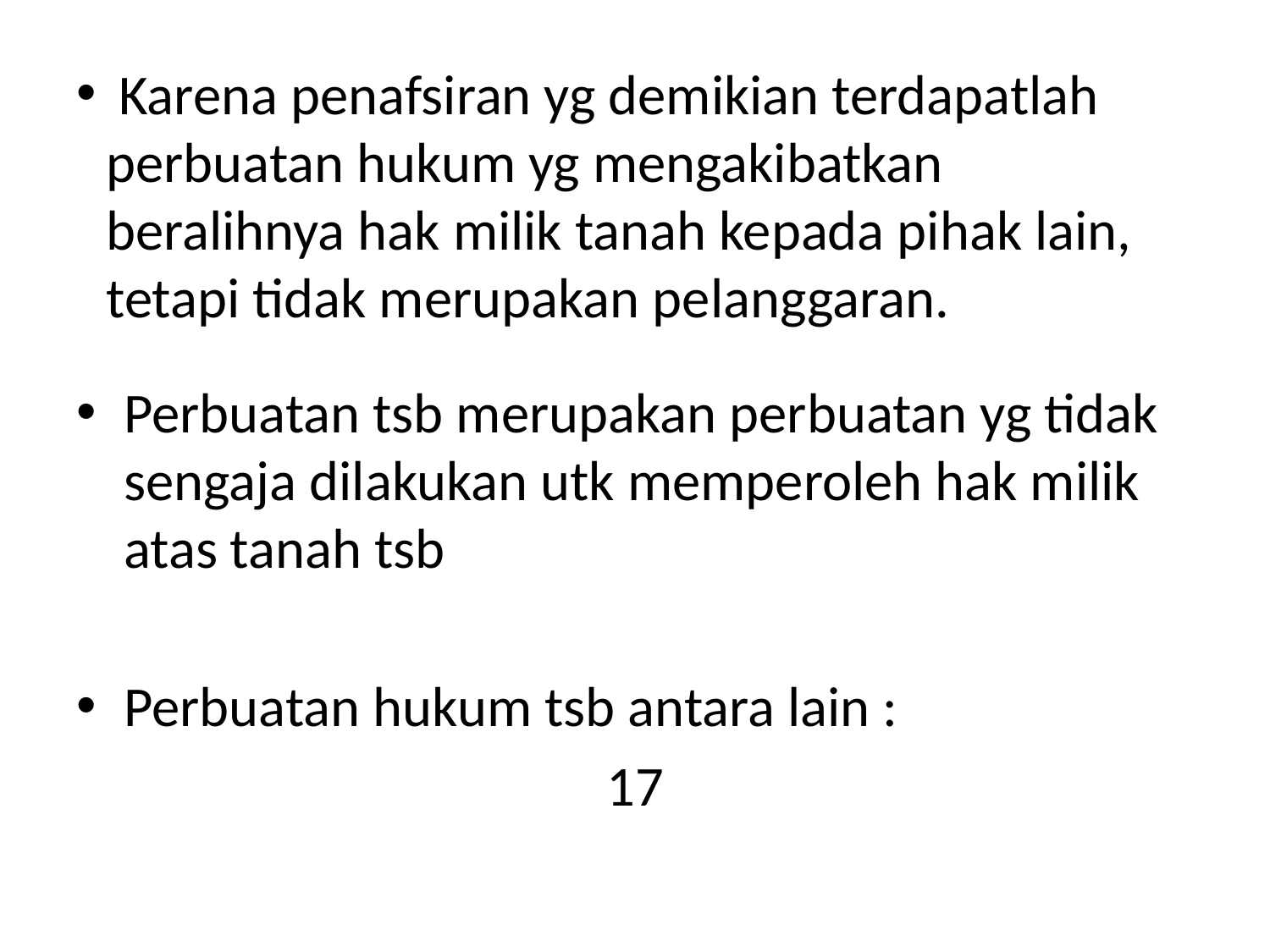

# Karena penafsiran yg demikian terdapatlah perbuatan hukum yg mengakibatkan beralihnya hak milik tanah kepada pihak lain, tetapi tidak merupakan pelanggaran.
Perbuatan tsb merupakan perbuatan yg tidak sengaja dilakukan utk memperoleh hak milik atas tanah tsb

Perbuatan hukum tsb antara lain :
17